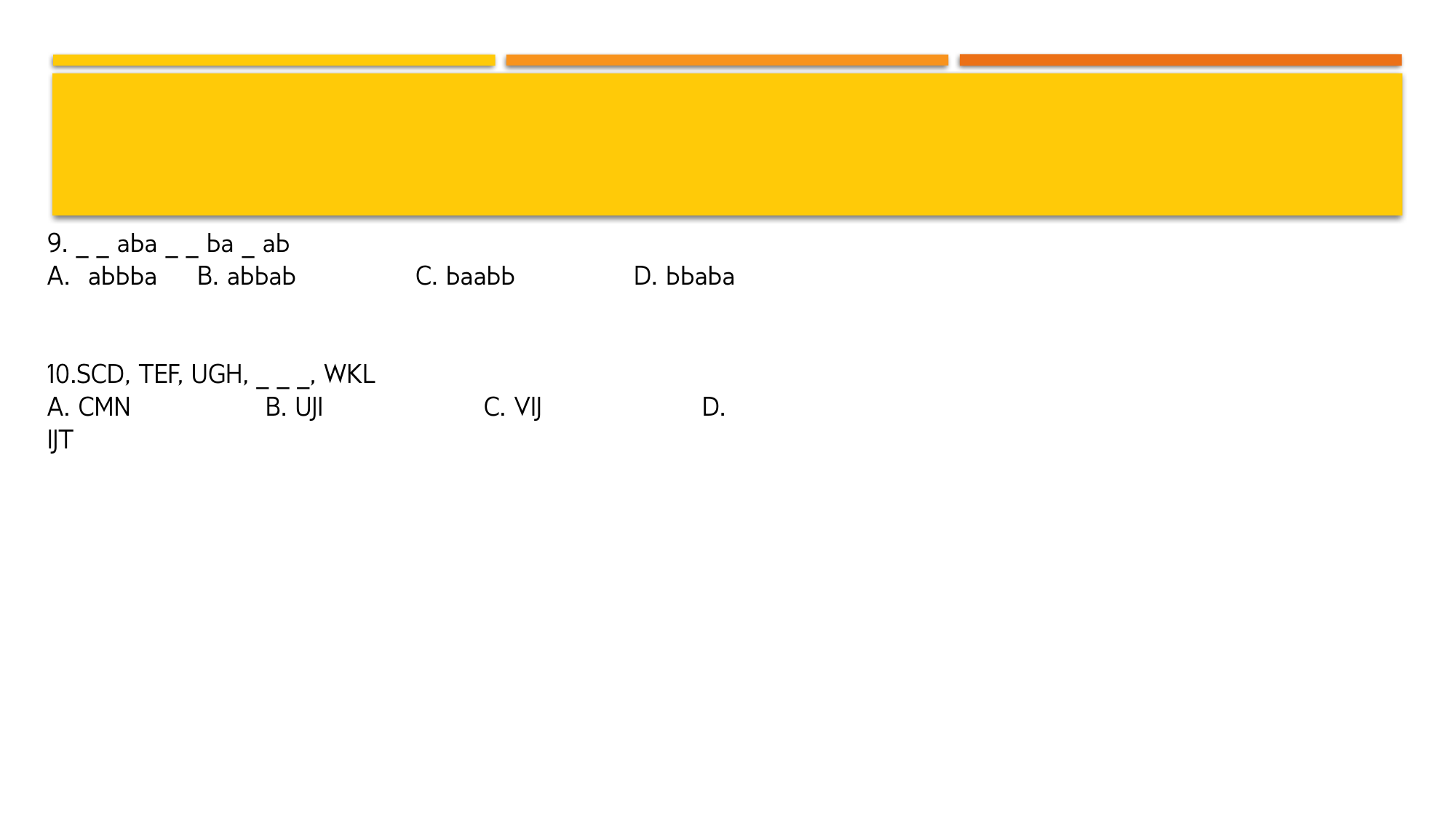

#
9. _ _ aba _ _ ba _ ab
abbba 	B. abbab 		C. baabb 		D. bbaba

10.SCD, TEF, UGH, _ _ _, WKL
A. CMN 		B. UJI 		C. VIJ 		D. IJT